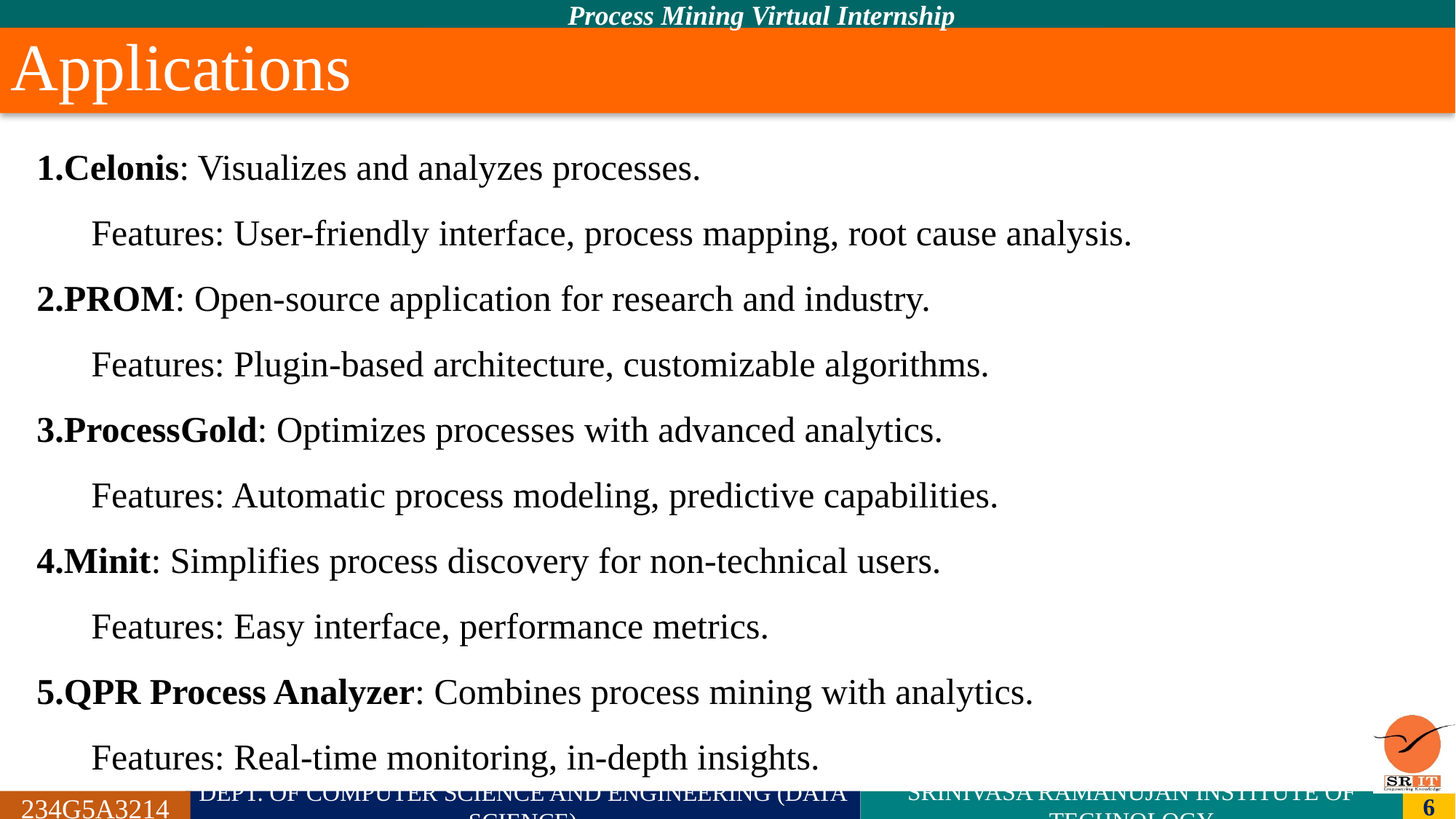

Process Mining Virtual Internship
# Applications

Celonis: Visualizes and analyzes processes.
Features: User-friendly interface, process mapping, root cause analysis.
PROM: Open-source application for research and industry.
Features: Plugin-based architecture, customizable algorithms.
ProcessGold: Optimizes processes with advanced analytics.
Features: Automatic process modeling, predictive capabilities.
Minit: Simplifies process discovery for non-technical users.
Features: Easy interface, performance metrics.
QPR Process Analyzer: Combines process mining with analytics.
Features: Real-time monitoring, in-depth insights.
234G5A3214